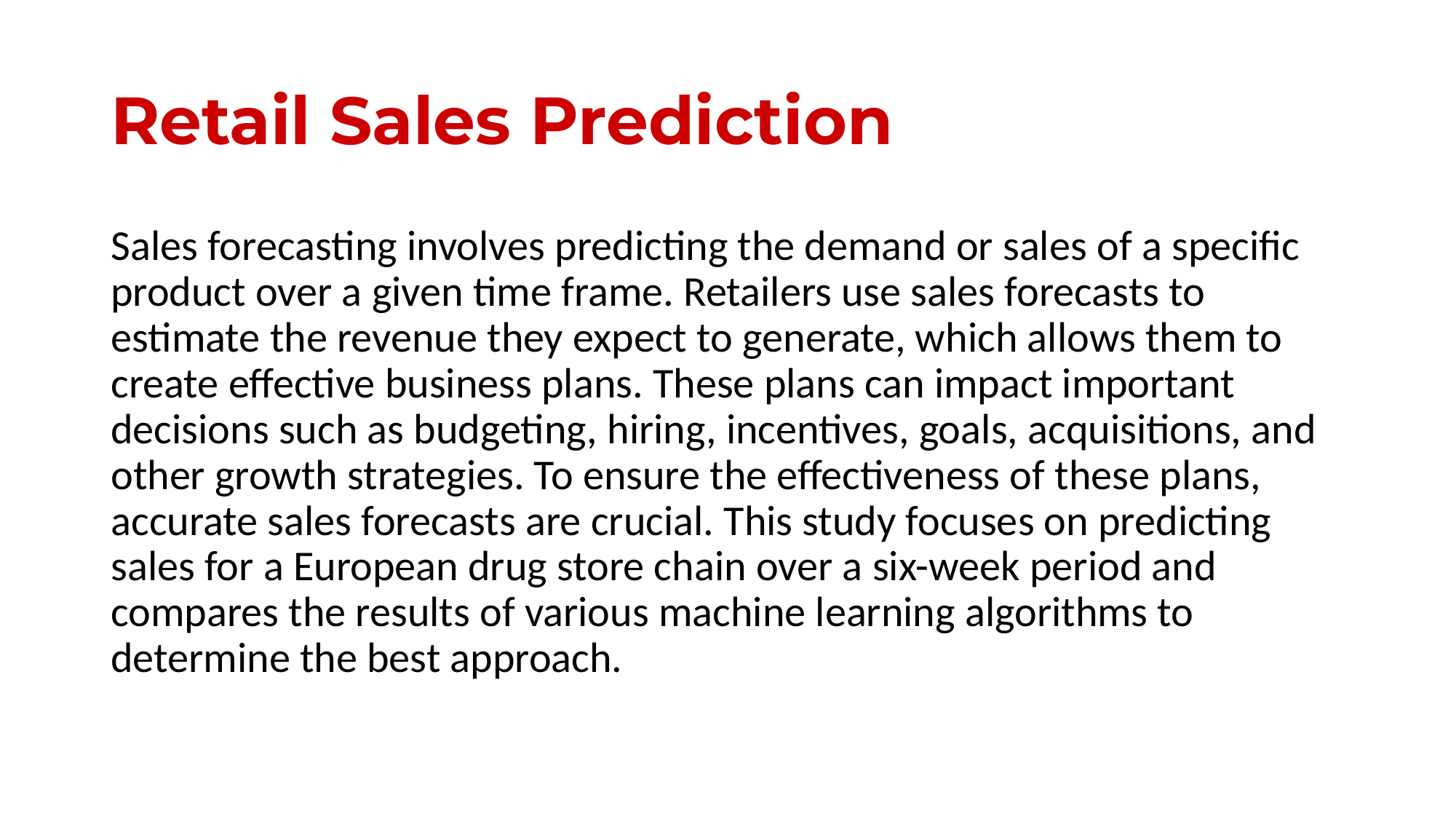

# Retail Sales Prediction
Sales forecasting involves predicting the demand or sales of a specific product over a given time frame. Retailers use sales forecasts to estimate the revenue they expect to generate, which allows them to create effective business plans. These plans can impact important decisions such as budgeting, hiring, incentives, goals, acquisitions, and other growth strategies. To ensure the effectiveness of these plans, accurate sales forecasts are crucial. This study focuses on predicting sales for a European drug store chain over a six-week period and compares the results of various machine learning algorithms to determine the best approach.